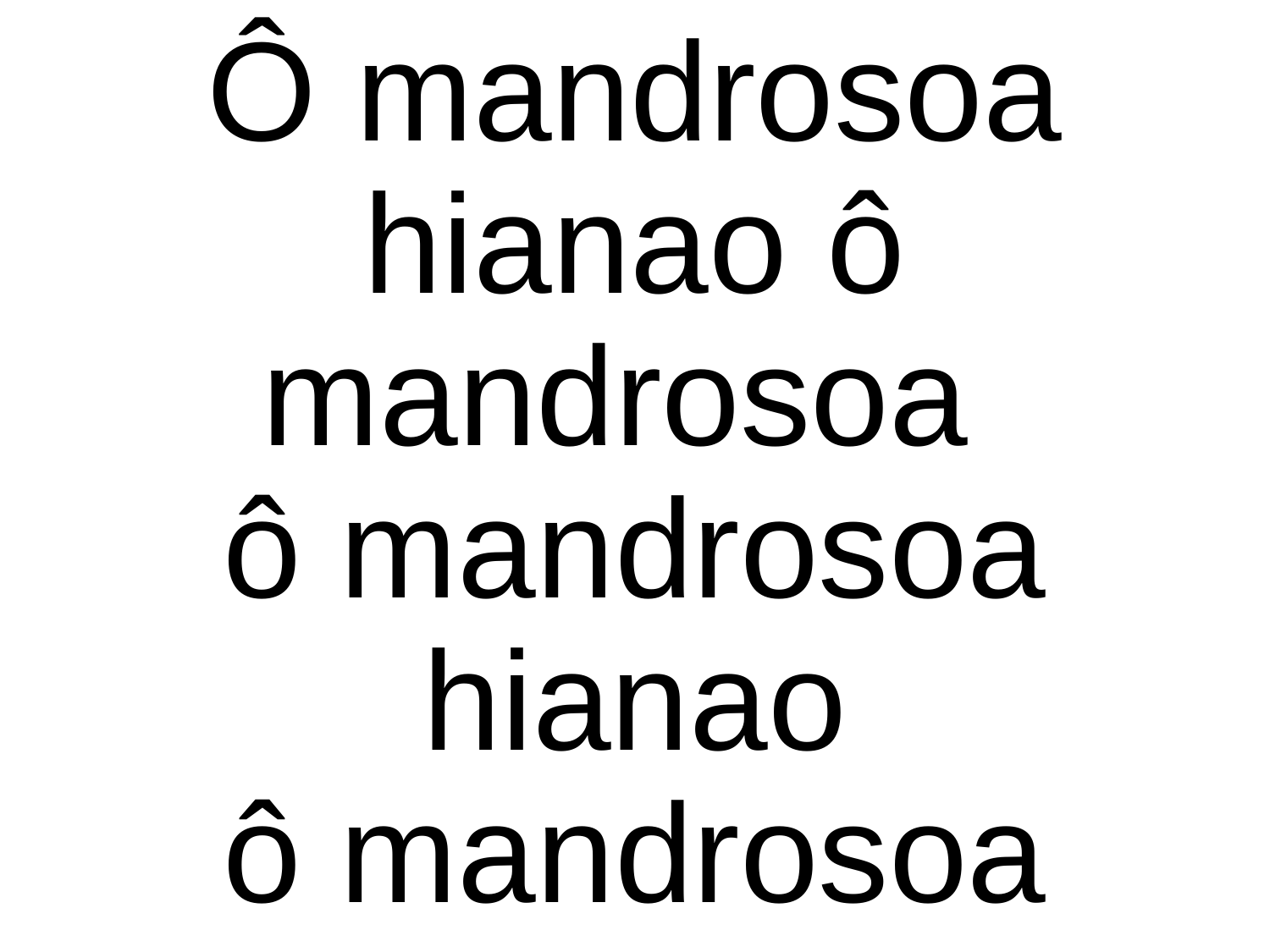

Ô mandrosoa hianao ô mandrosoa
ô mandrosoa hianao
ô mandrosoa